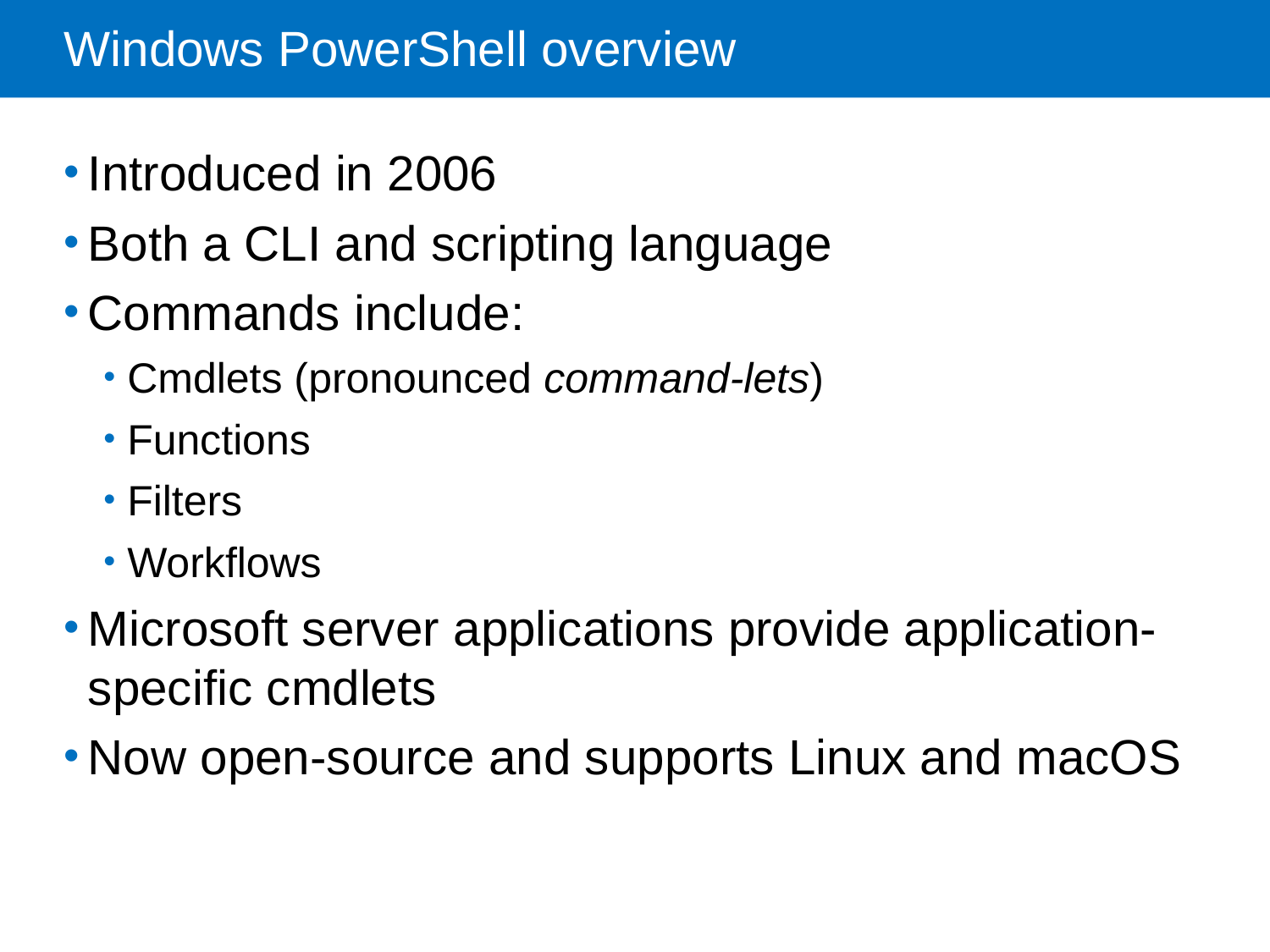

# Windows PowerShell overview
Introduced in 2006
Both a CLI and scripting language
Commands include:
Cmdlets (pronounced command-lets)
Functions
Filters
Workflows
Microsoft server applications provide application-specific cmdlets
Now open-source and supports Linux and macOS